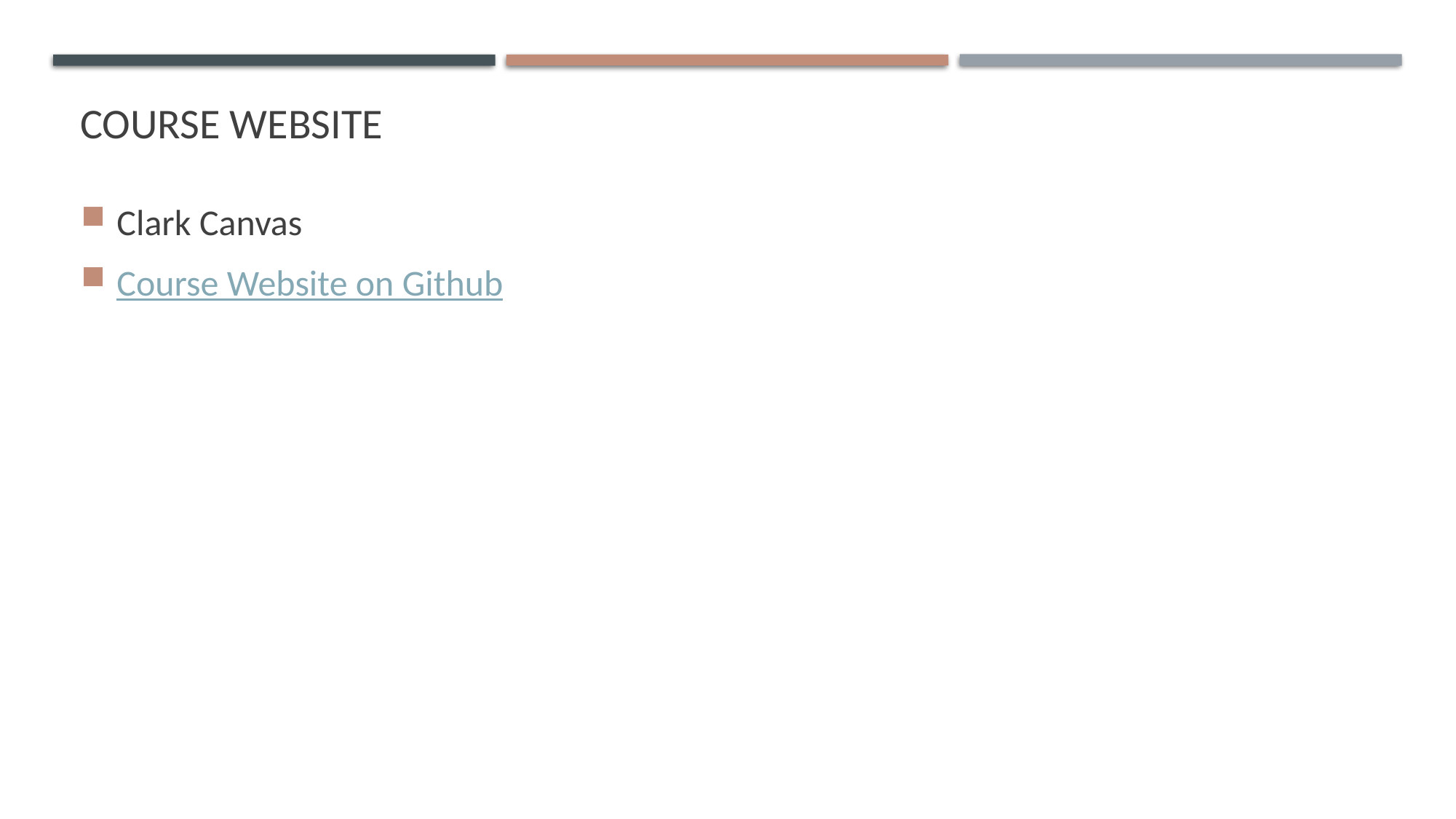

# Course WEBSITE
Clark Canvas
Course Website on Github